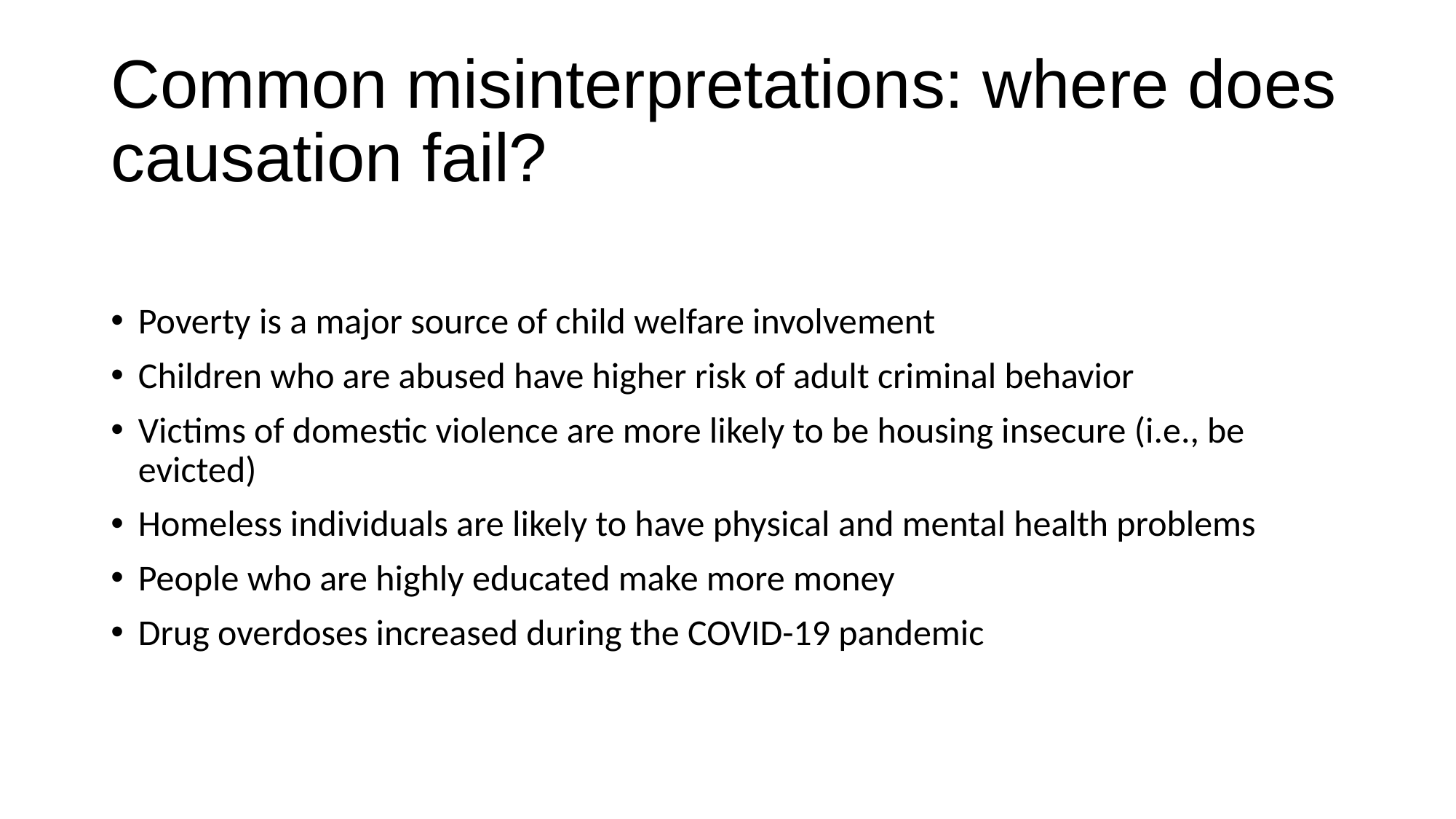

# Common misinterpretations: where does causation fail?
Poverty is a major source of child welfare involvement
Children who are abused have higher risk of adult criminal behavior
Victims of domestic violence are more likely to be housing insecure (i.e., be evicted)
Homeless individuals are likely to have physical and mental health problems
People who are highly educated make more money
Drug overdoses increased during the COVID-19 pandemic